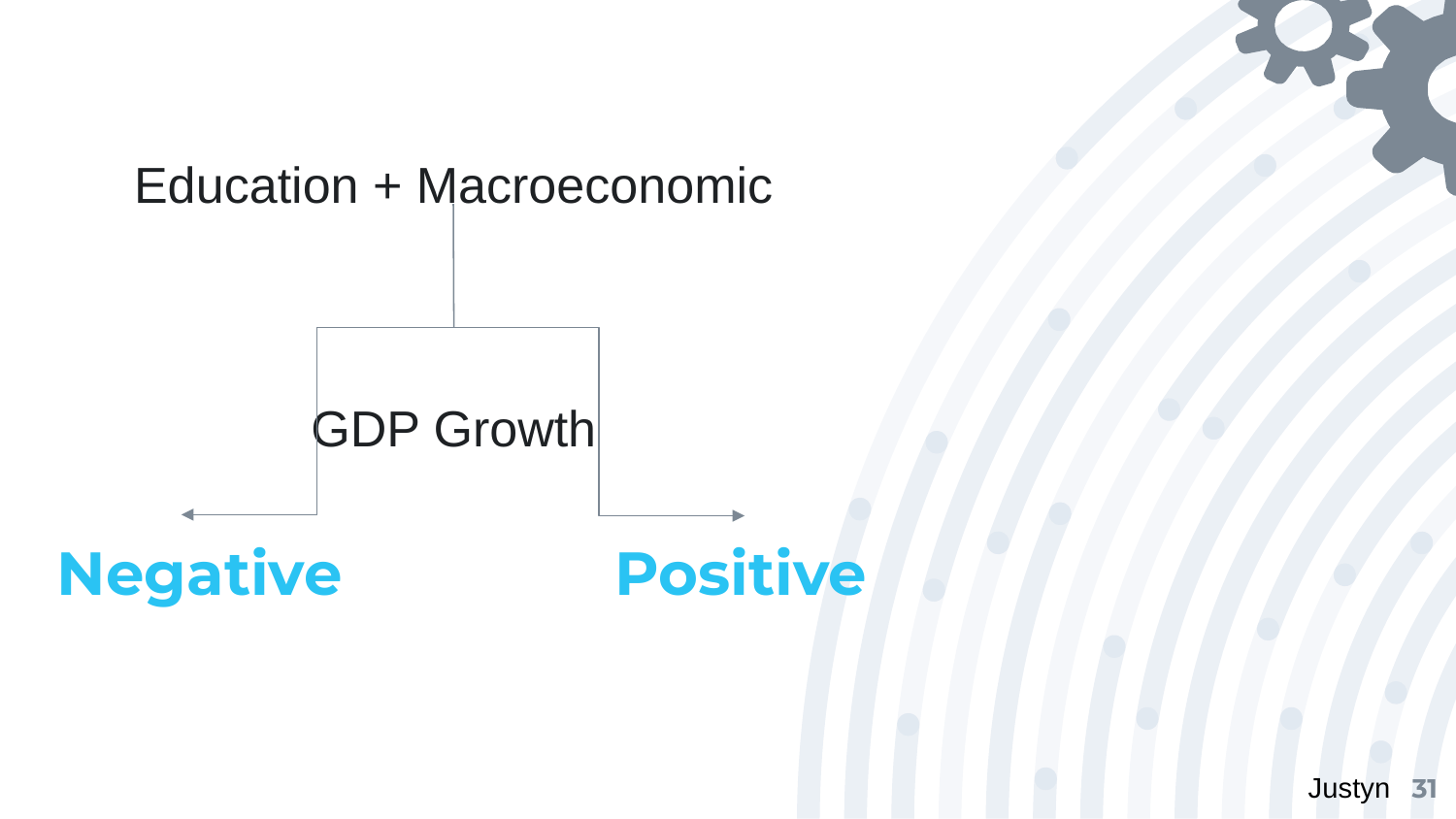

Education + Macroeconomic

GDP Growth

Negative
# Positive
Justyn
31